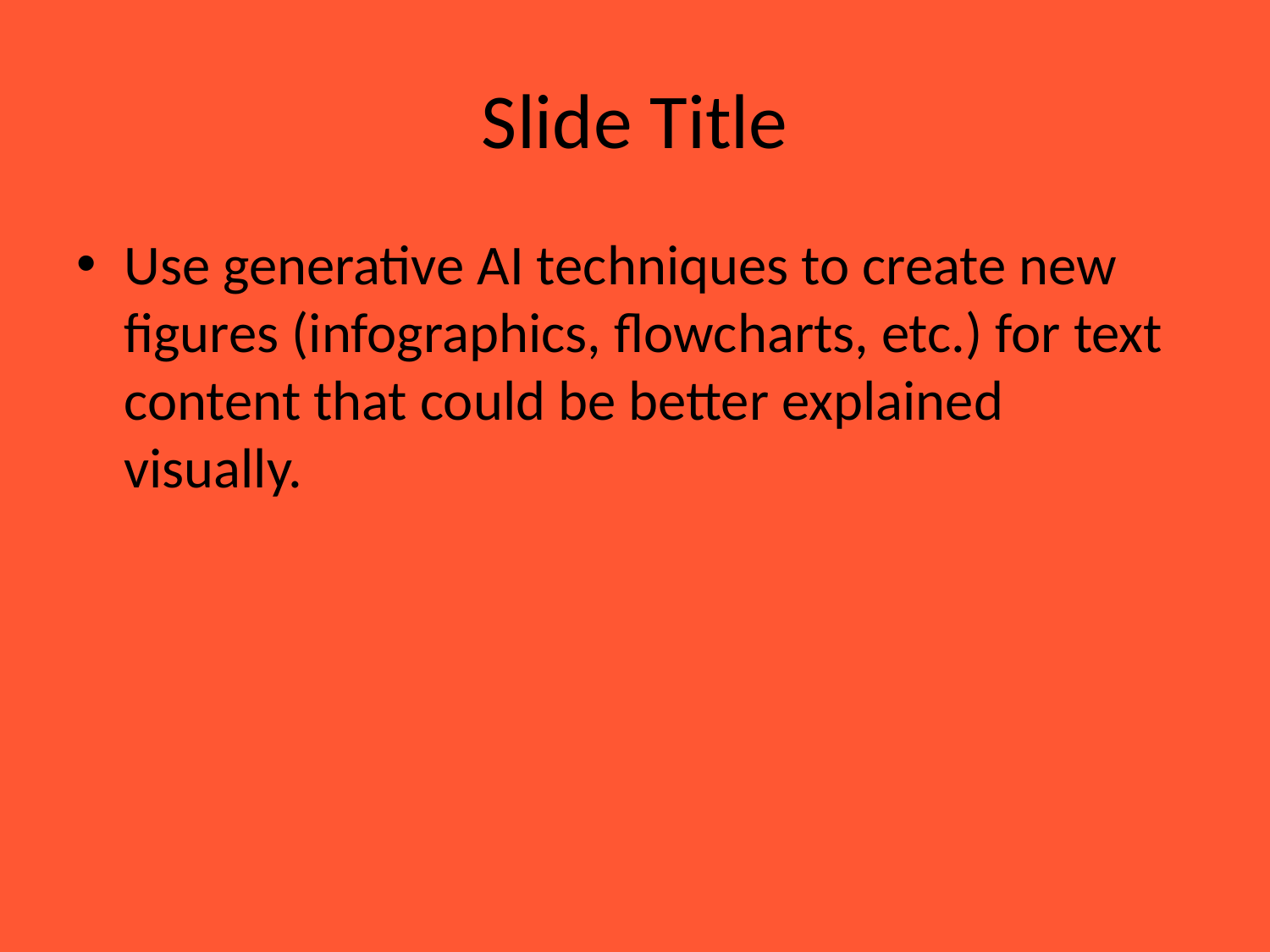

# Slide Title
Use generative AI techniques to create new figures (infographics, flowcharts, etc.) for text content that could be better explained visually.